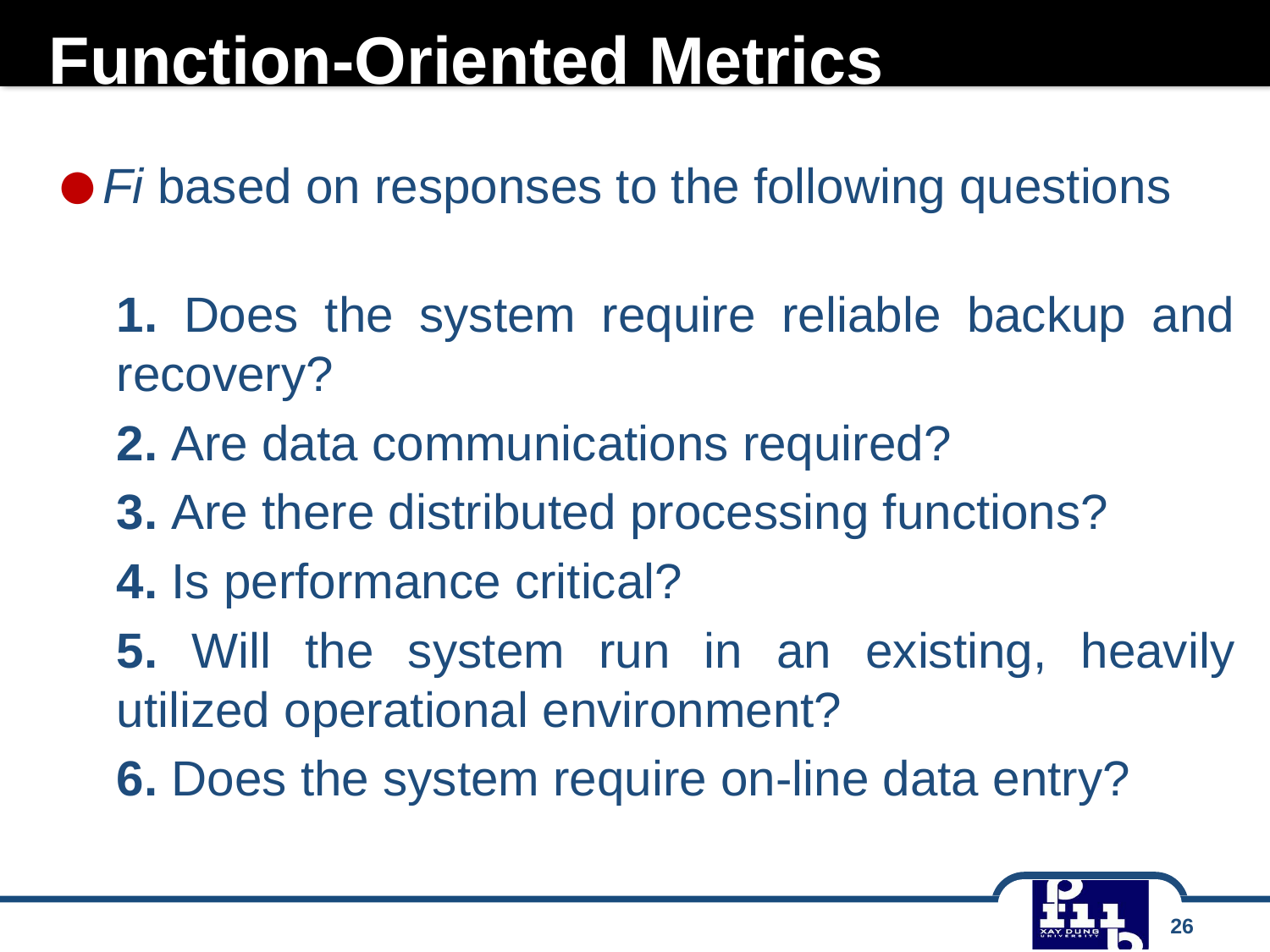

# Function-Oriented Metrics
Fi based on responses to the following questions

1. Does the system require reliable backup and recovery?
2. Are data communications required?
3. Are there distributed processing functions?
4. Is performance critical?
5. Will the system run in an existing, heavily utilized operational environment?
6. Does the system require on-line data entry?
26